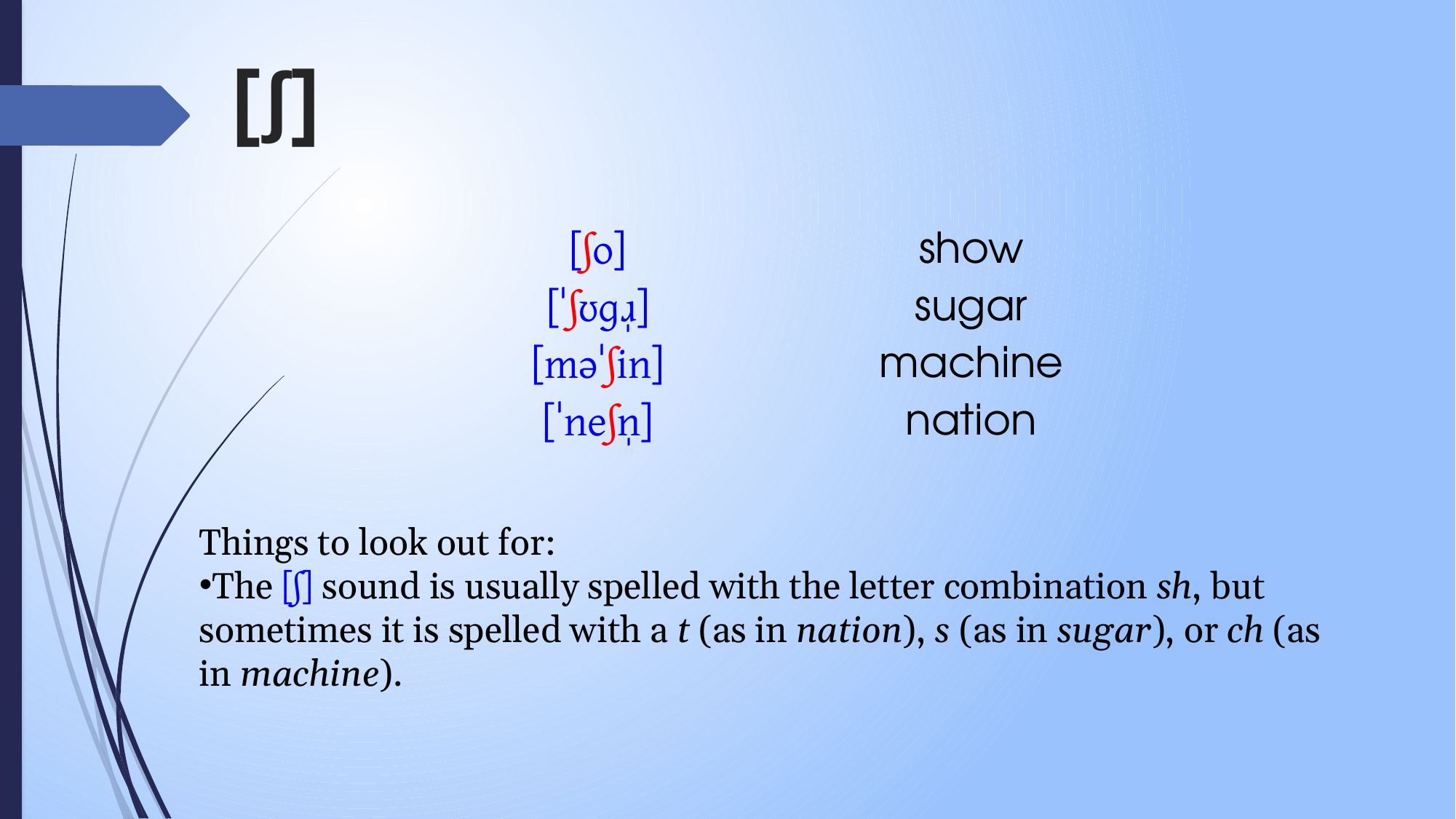

# [ʃ]
|  | [ʃo] | show |
| --- | --- | --- |
|  | [ˈʃʊɡɹ̩] | sugar |
|  | [məˈʃin] | machine |
|  | [ˈneʃn̩] | nation |
Things to look out for:
The [ʃ] sound is usually spelled with the letter combination sh, but sometimes it is spelled with a t (as in nation), s (as in sugar), or ch (as in machine).